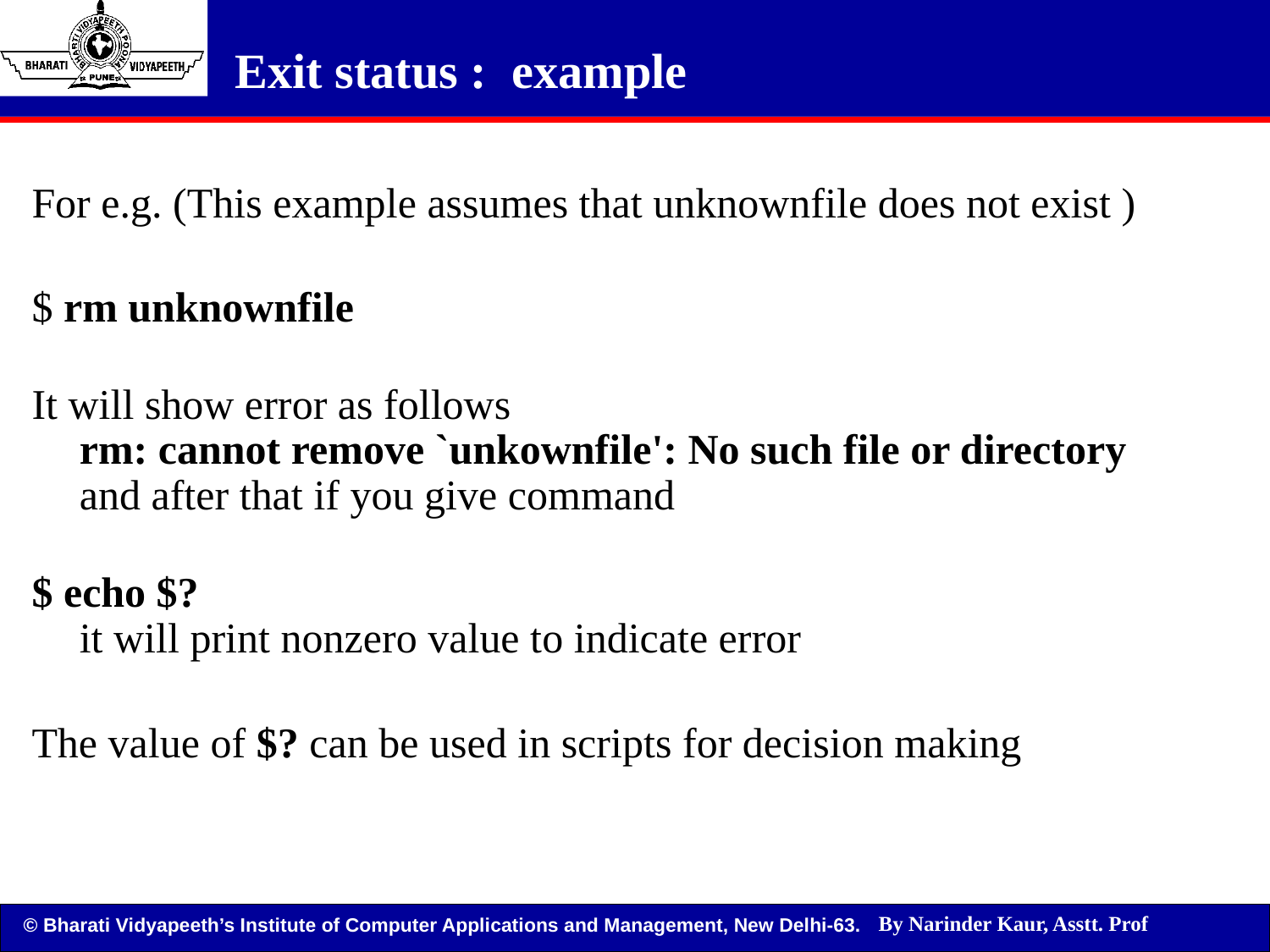

# Exit status :  example
For e.g. (This example assumes that unknownfile does not exist )
$ rm unknownfile
It will show error as follows
rm: cannot remove `unkownfile': No such file or directory
and after that if you give command
$ echo $?
it will print nonzero value to indicate error

The value of $? can be used in scripts for decision making